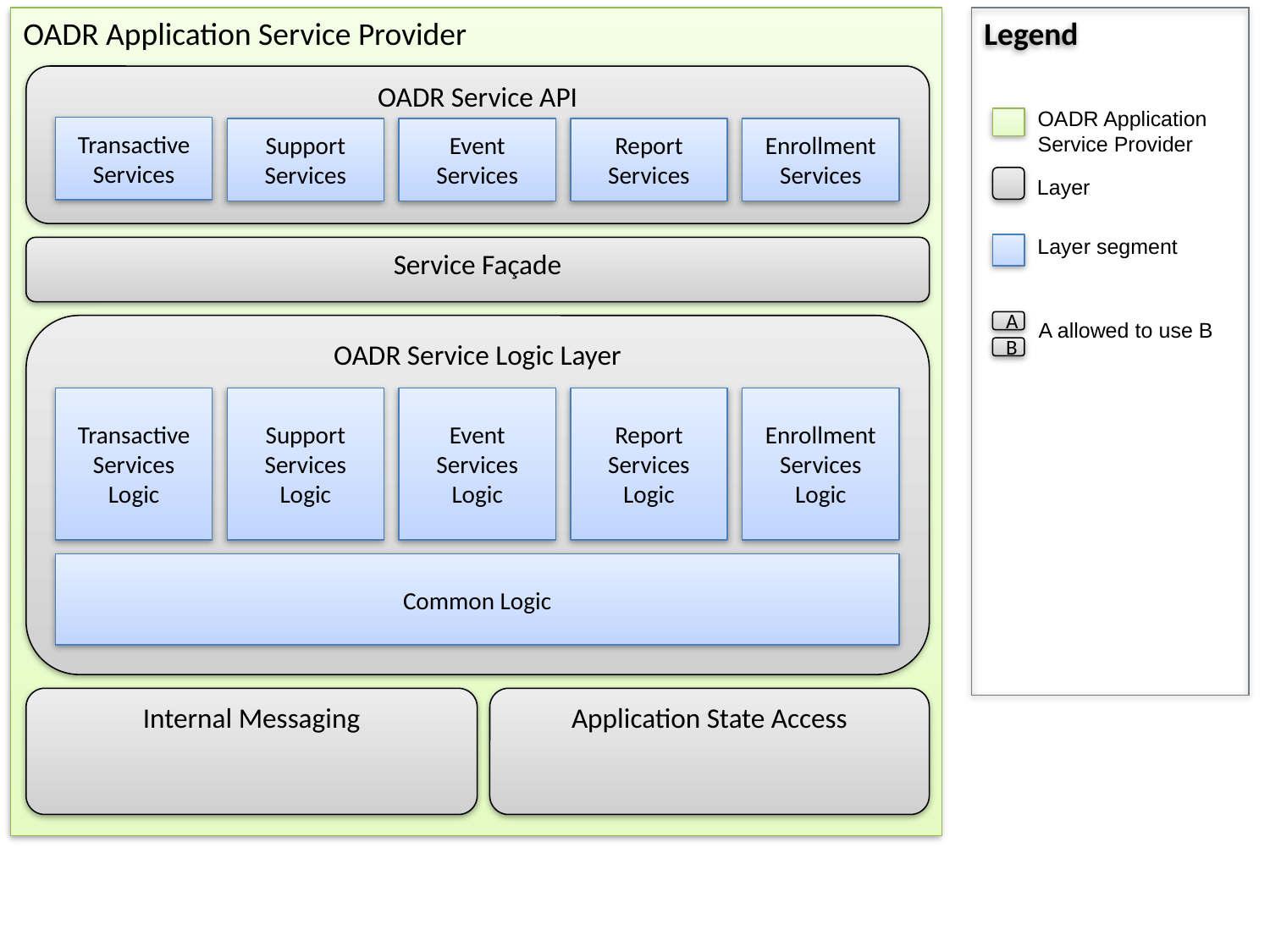

OADR Application Service Provider
Legend
OADR Service API
OADR Application
Service Provider

Transactive
Services
Support
Services
Event
Services
Report
Services
Enrollment
Services

Layer
Layer segment

Service Façade
A allowed to use B
A
OADR Service Logic Layer
B
Transactive
Services
Logic
Support Services Logic
Event
Services
Logic
Report
Services
Logic
Enrollment
Services
Logic
Common Logic
Internal Messaging
Application State Access